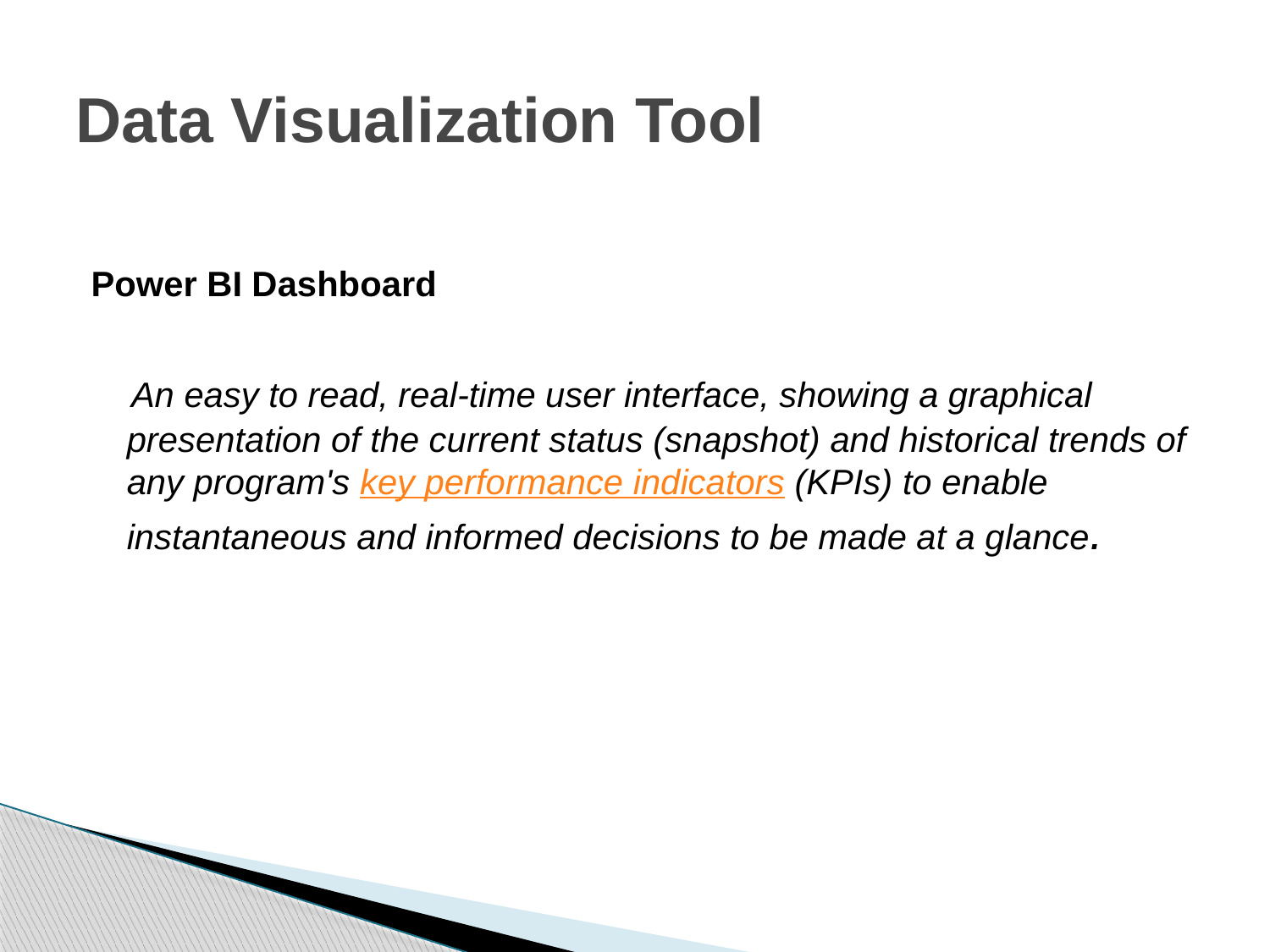

# Data Visualization Tool

Power BI Dashboard

   An easy to read, real-time user interface, showing a graphical presentation of the current status (snapshot) and historical trends of any program's key performance indicators (KPIs) to enable instantaneous and informed decisions to be made at a glance.